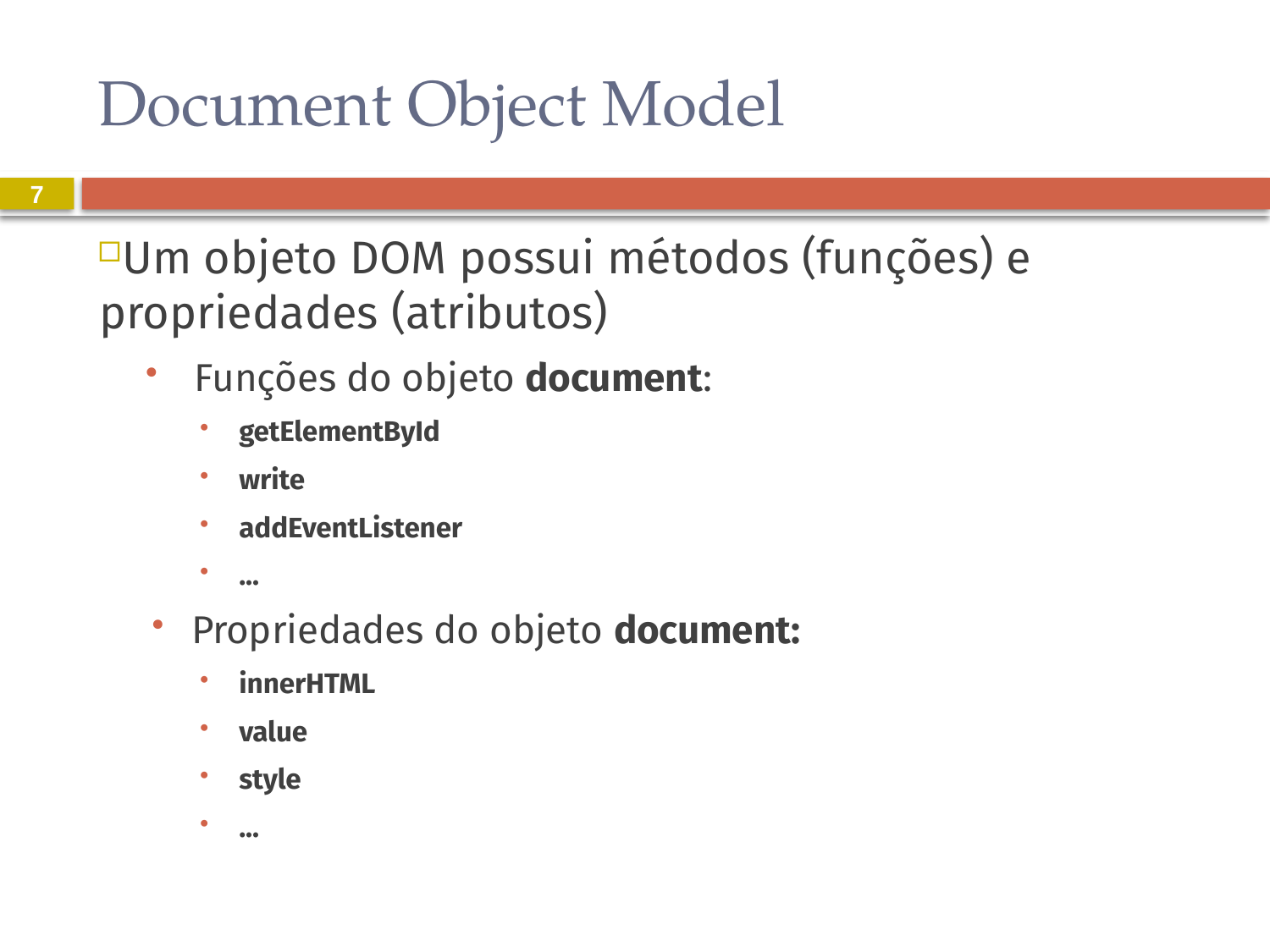

# Document Object Model
7
Um objeto DOM possui métodos (funções) e propriedades (atributos)
Funções do objeto document:
getElementById
write
addEventListener
...
Propriedades do objeto document:
innerHTML
value
style
...